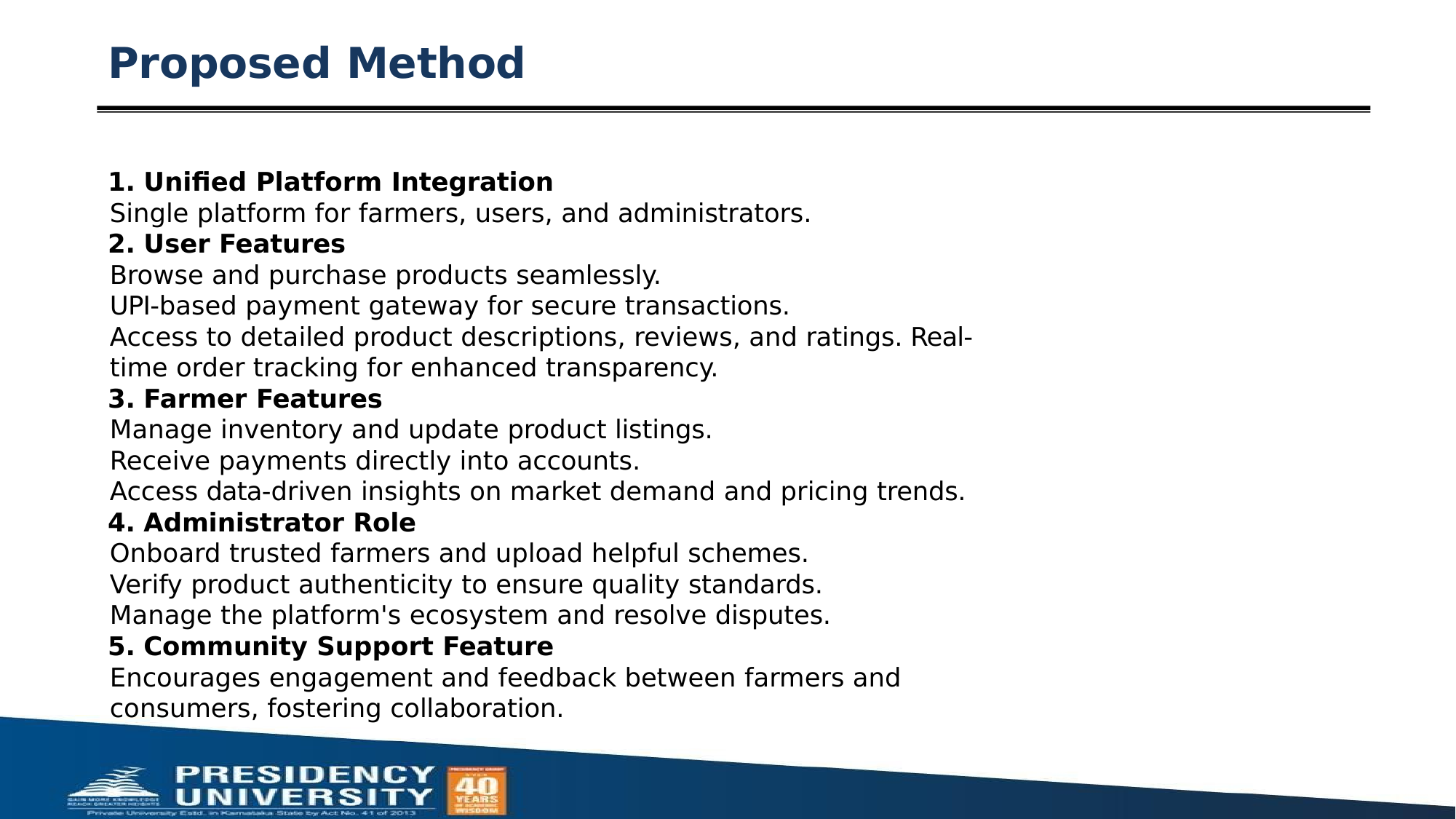

# Proposed Method
Unified Platform Integration
Single platform for farmers, users, and administrators.
User Features
Browse and purchase products seamlessly.
UPI-based payment gateway for secure transactions.
Access to detailed product descriptions, reviews, and ratings. Real-time order tracking for enhanced transparency.
Farmer Features
Manage inventory and update product listings.
Receive payments directly into accounts.
Access data-driven insights on market demand and pricing trends.
Administrator Role
Onboard trusted farmers and upload helpful schemes.
Verify product authenticity to ensure quality standards.
Manage the platform's ecosystem and resolve disputes.
Community Support Feature
Encourages engagement and feedback between farmers and consumers, fostering collaboration.